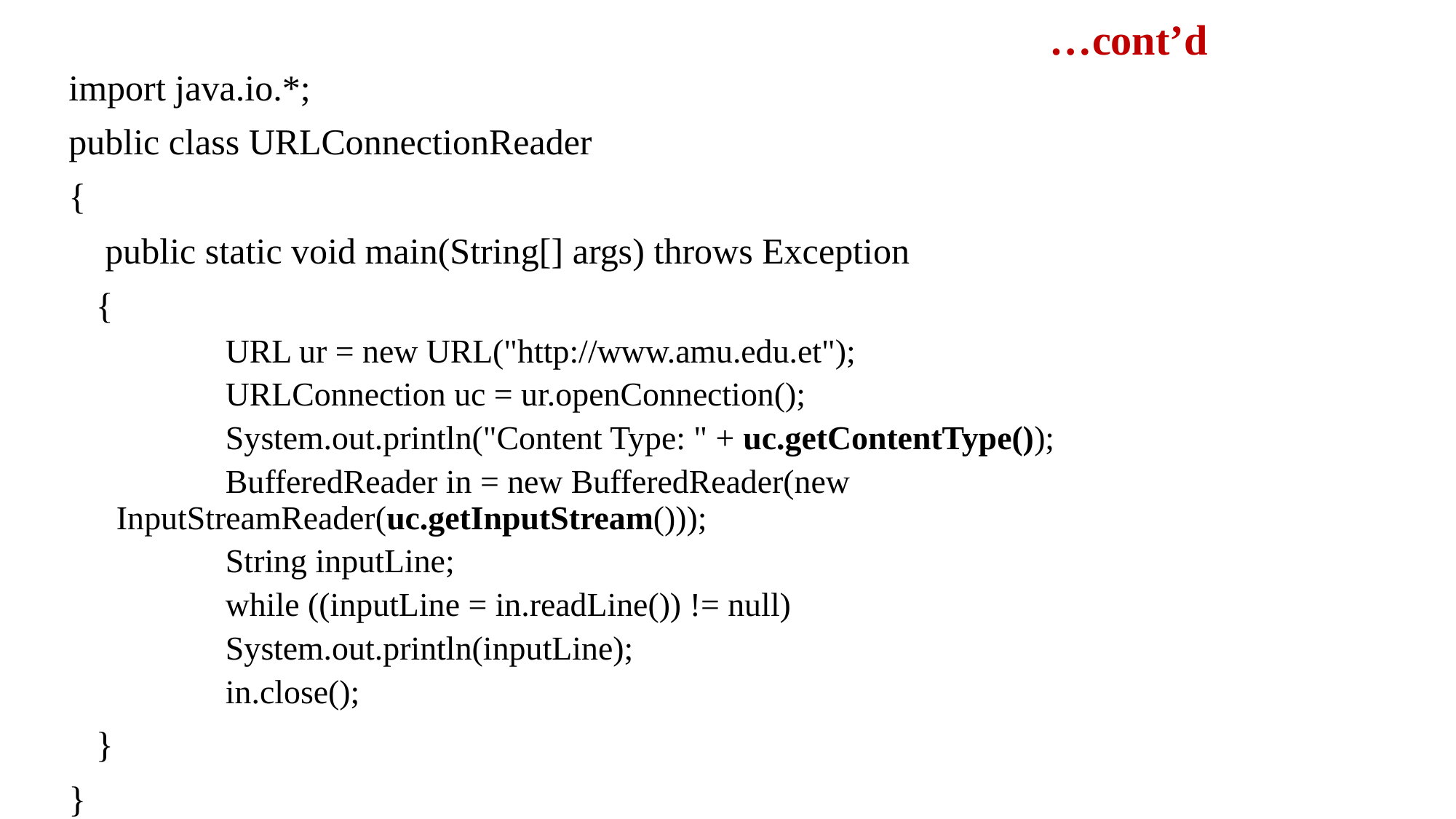

# …cont’d
import java.io.*;
public class URLConnectionReader
{
    public static void main(String[] args) throws Exception
   {
	URL ur = new URL("http://www.amu.edu.et");
	URLConnection uc = ur.openConnection();
	System.out.println("Content Type: " + uc.getContentType());
	BufferedReader in = new BufferedReader(new InputStreamReader(uc.getInputStream()));
	String inputLine;
	while ((inputLine = in.readLine()) != null)
	System.out.println(inputLine);
	in.close();
   }
}